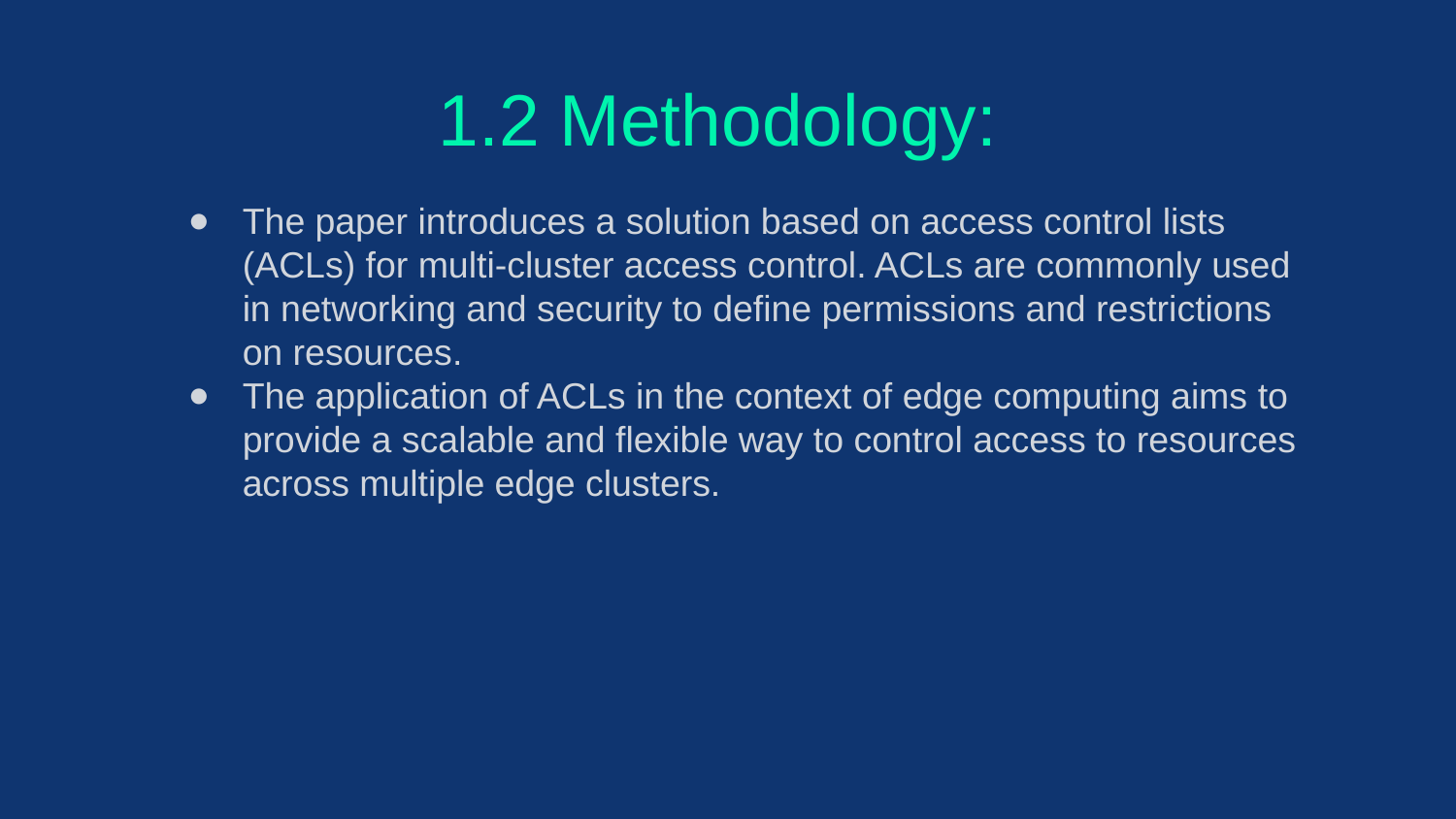

# 1.2 Methodology:
The paper introduces a solution based on access control lists (ACLs) for multi-cluster access control. ACLs are commonly used in networking and security to define permissions and restrictions on resources.
The application of ACLs in the context of edge computing aims to provide a scalable and flexible way to control access to resources across multiple edge clusters.